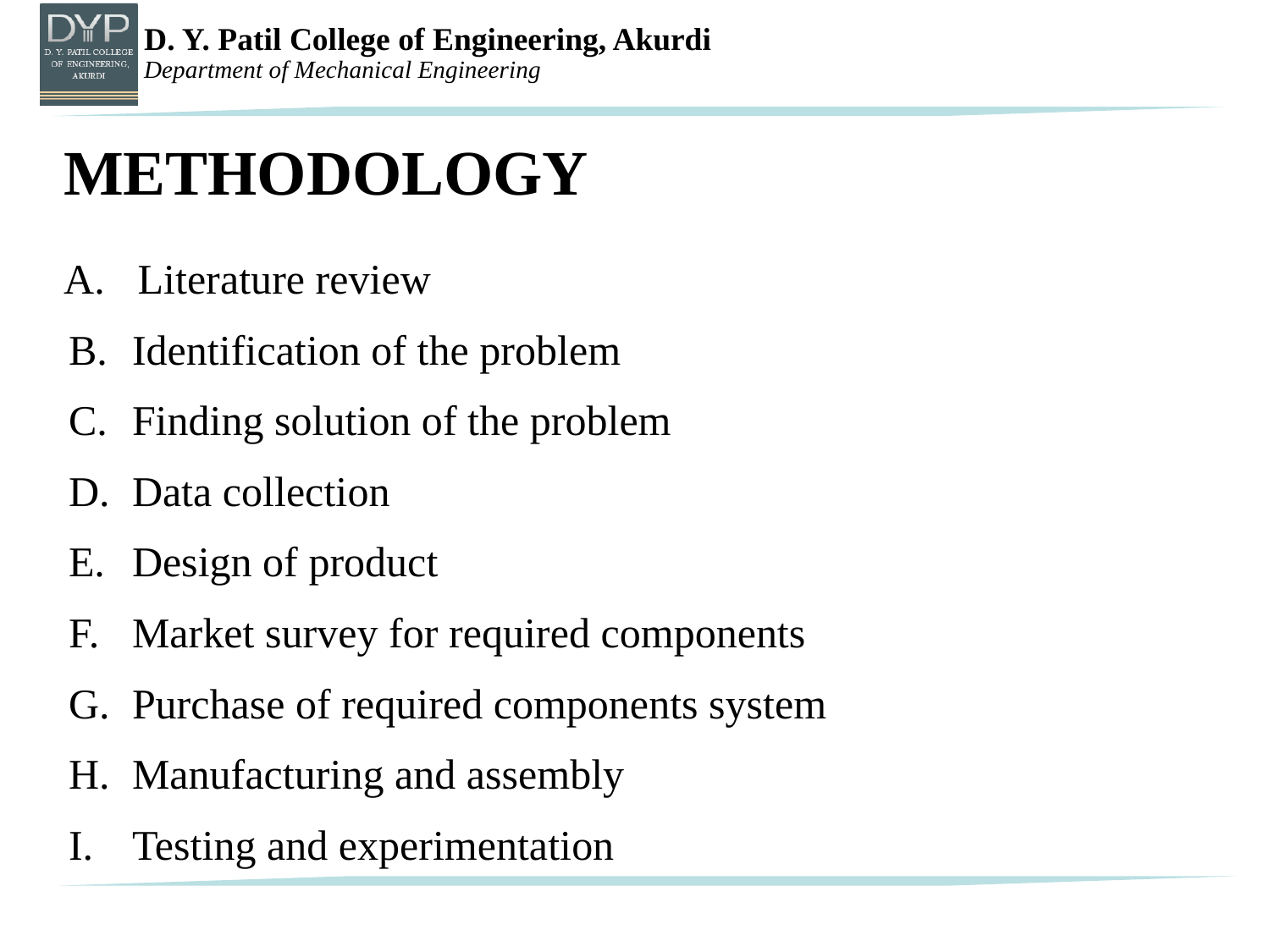

METHODOLOGY
# Literature review
Identification of the problem
Finding solution of the problem
Data collection
Design of product
Market survey for required components
Purchase of required components system
Manufacturing and assembly
Testing and experimentation